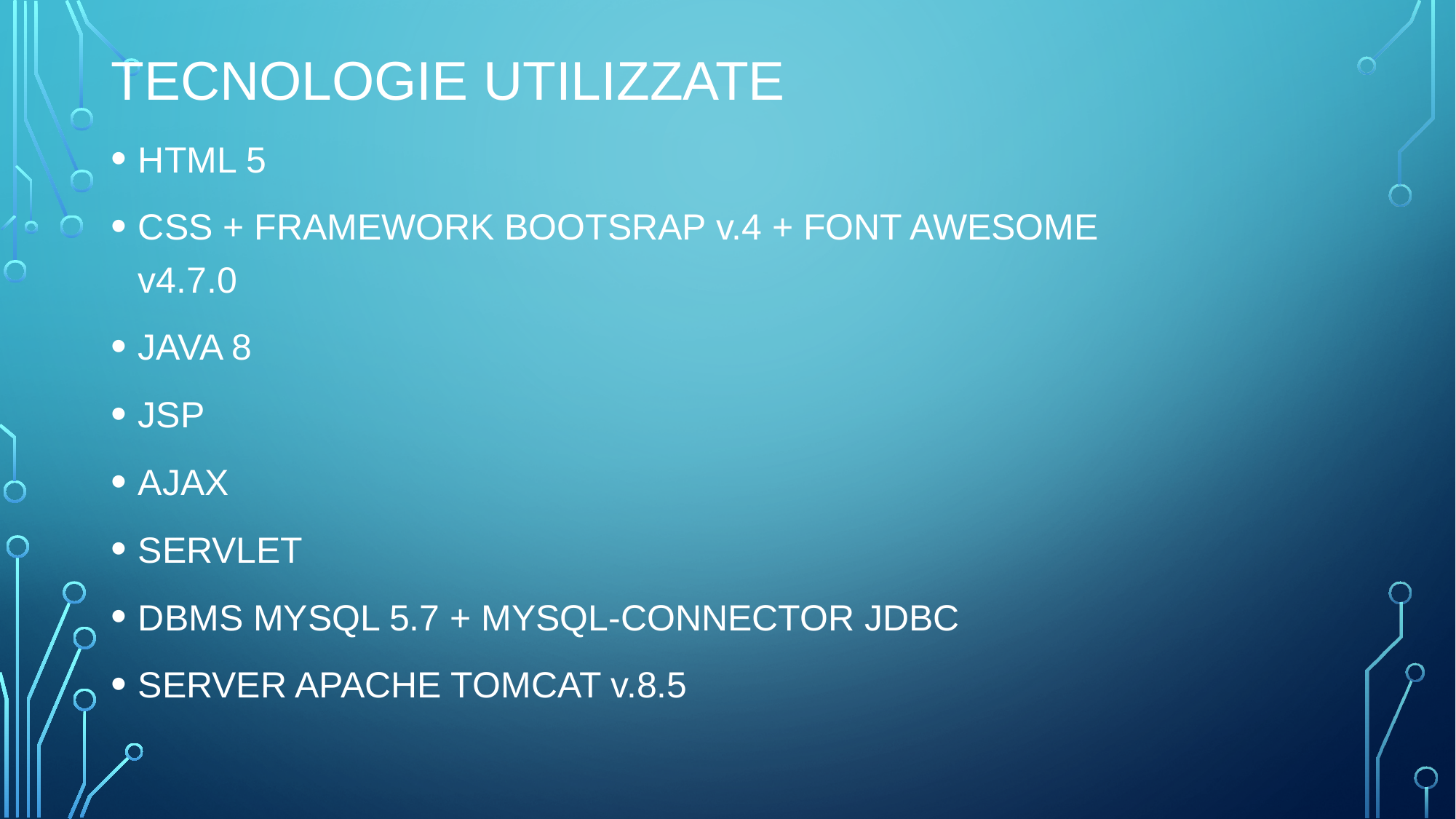

# Tecnologie utilizzate
HTML 5
CSS + FRAMEWORK BOOTSRAP v.4 + FONT AWESOME v4.7.0
JAVA 8
JSP
AJAX
SERVLET
DBMS MYSQL 5.7 + MYSQL-CONNECTOR JDBC
SERVER APACHE TOMCAT v.8.5